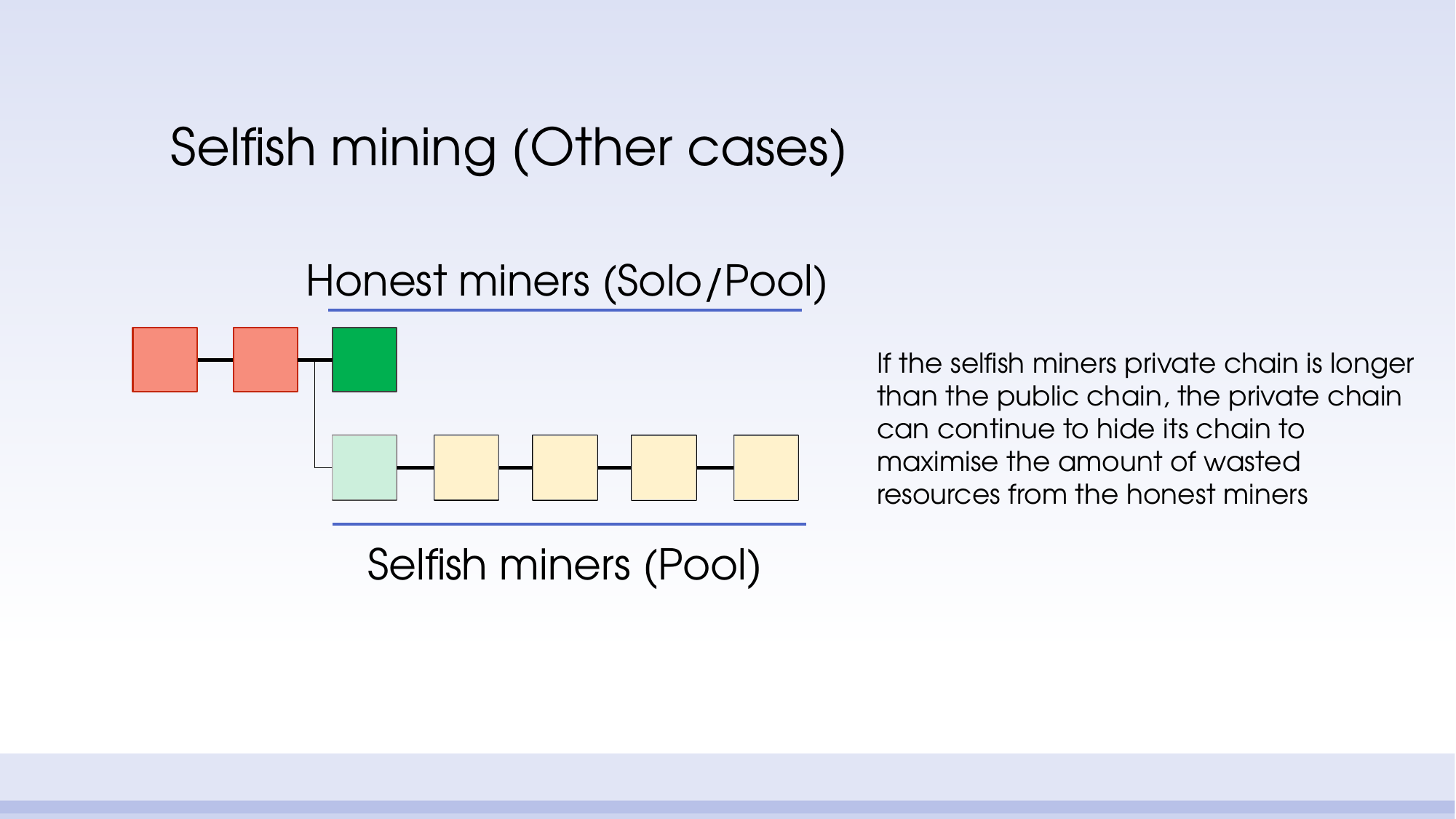

# Selfish mining (Other cases)
Honest miners (Solo/Pool)

If the selfish miners private chain is longer than the public chain, the private chain can continue to hide its chain to maximise the amount of wasted resources from the honest miners

Selfish miners (Pool)